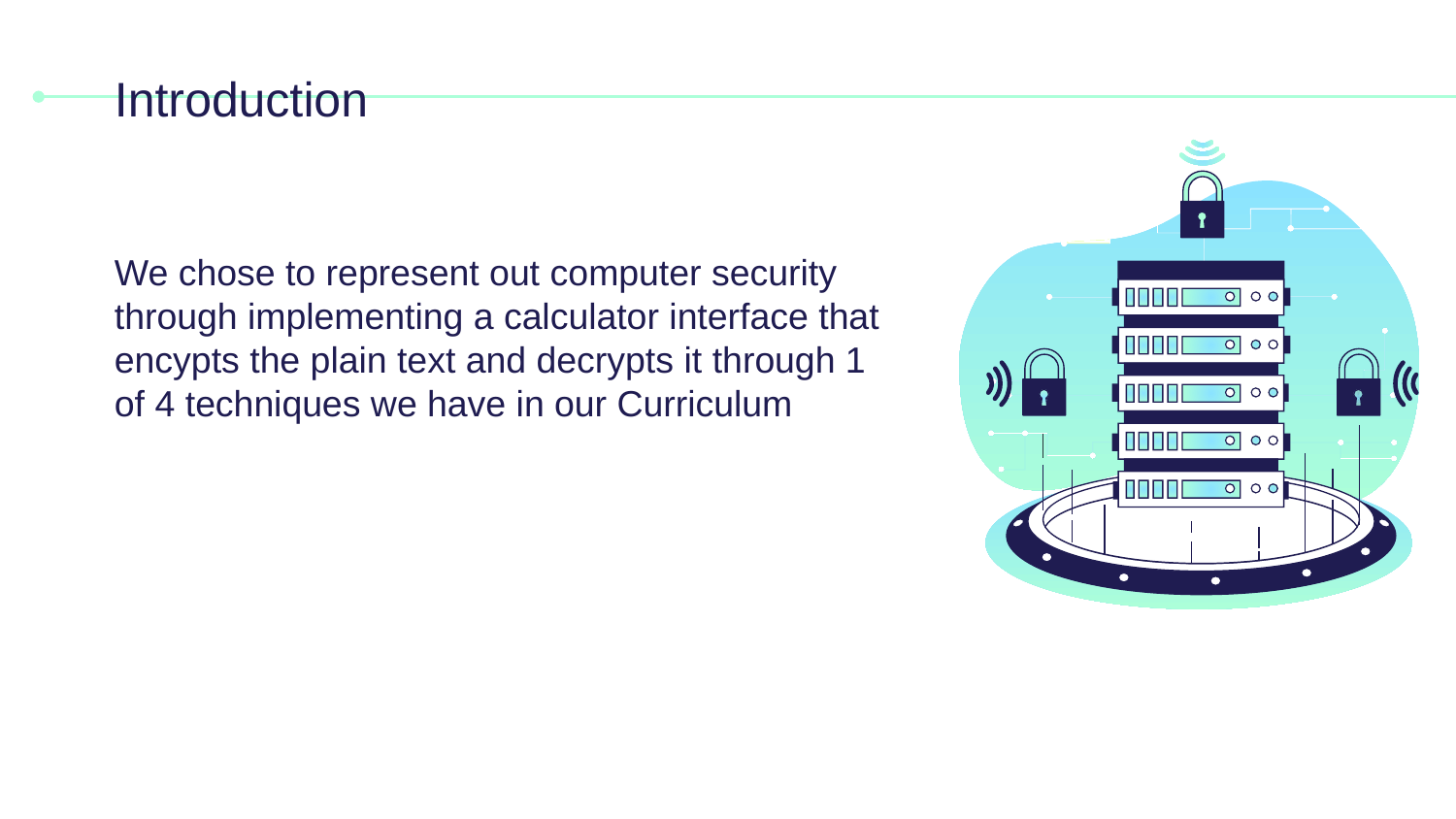

# Introduction

We chose to represent out computer security through implementing a calculator interface that encypts the plain text and decrypts it through 1 of 4 techniques we have in our Curriculum